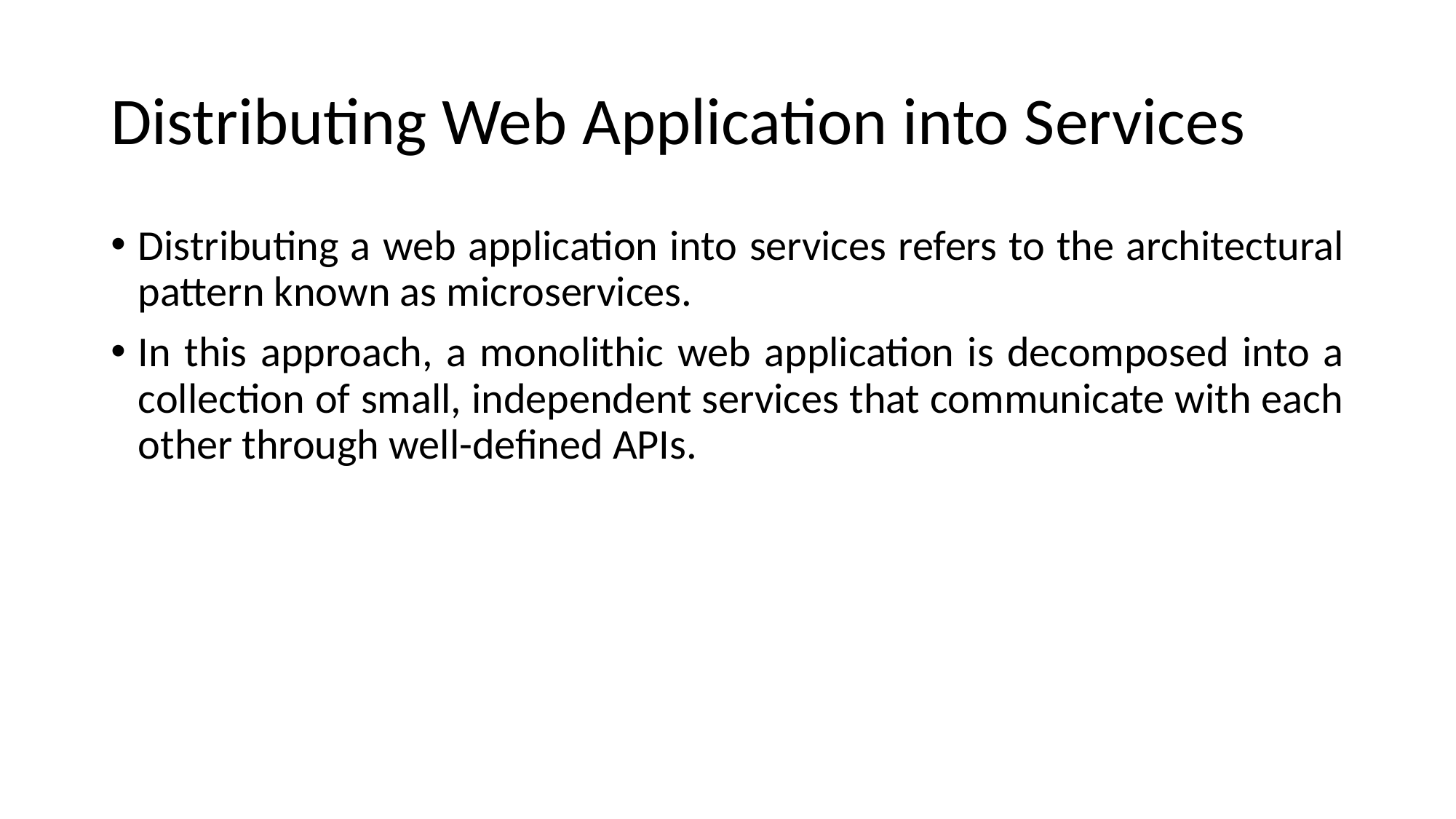

# Distributing Web Application into Services
Distributing a web application into services refers to the architectural pattern known as microservices.
In this approach, a monolithic web application is decomposed into a collection of small, independent services that communicate with each other through well-defined APIs.